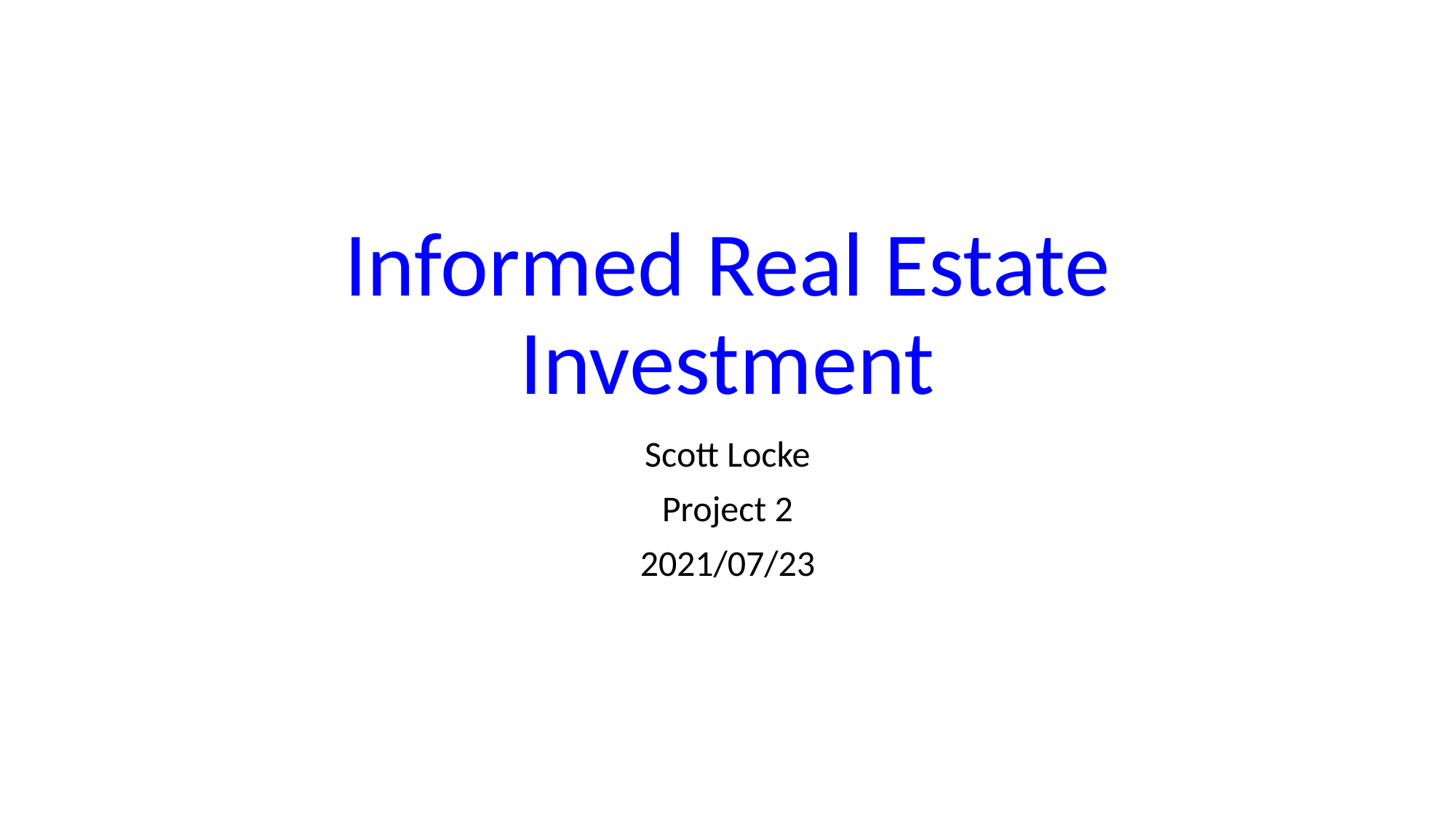

# Informed Real Estate Investment
Scott Locke
Project 2
2021/07/23